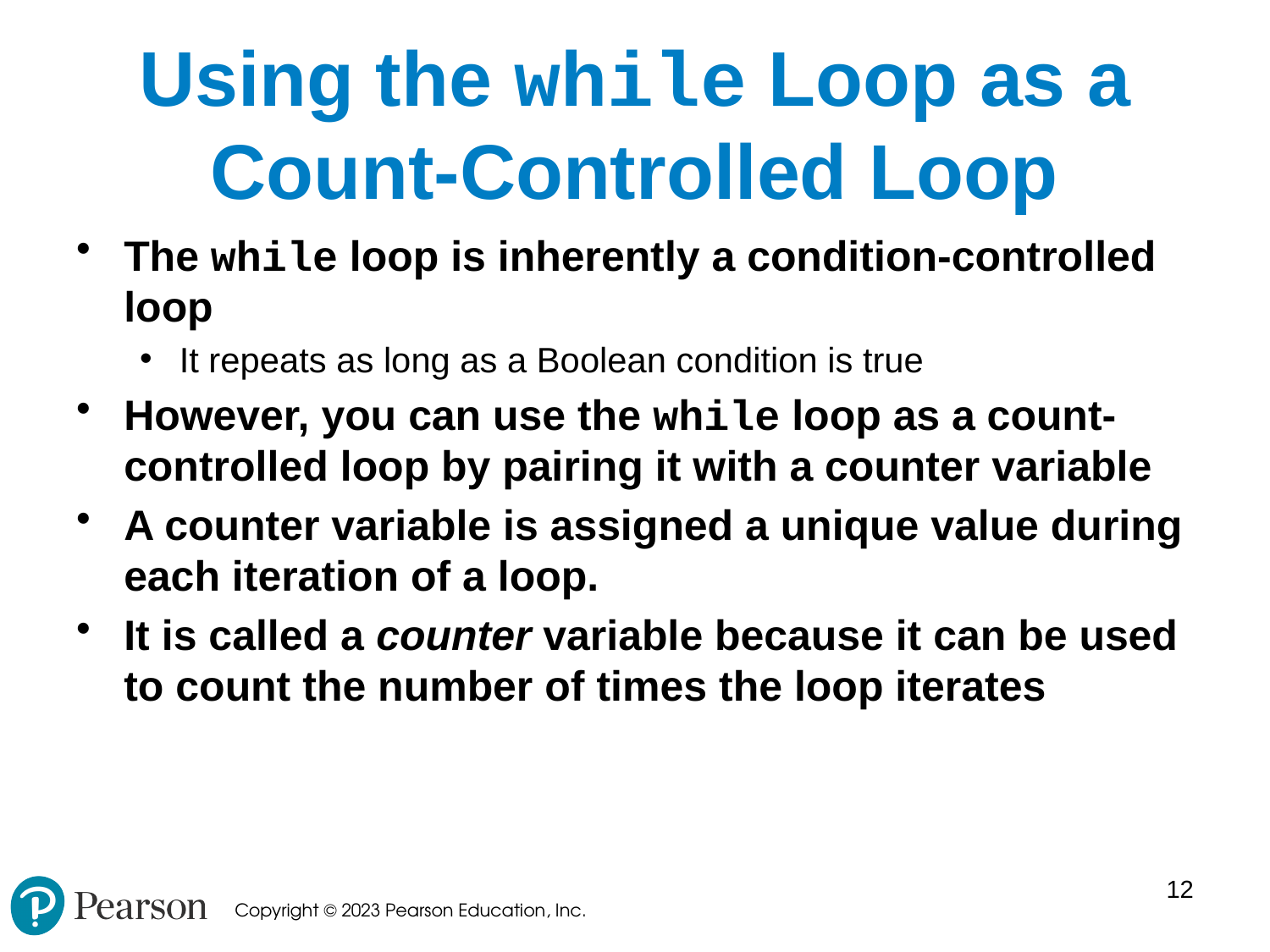

# Using the while Loop as a Count-Controlled Loop
The while loop is inherently a condition-controlled loop
It repeats as long as a Boolean condition is true
However, you can use the while loop as a count-controlled loop by pairing it with a counter variable
A counter variable is assigned a unique value during each iteration of a loop.
It is called a counter variable because it can be used to count the number of times the loop iterates
12